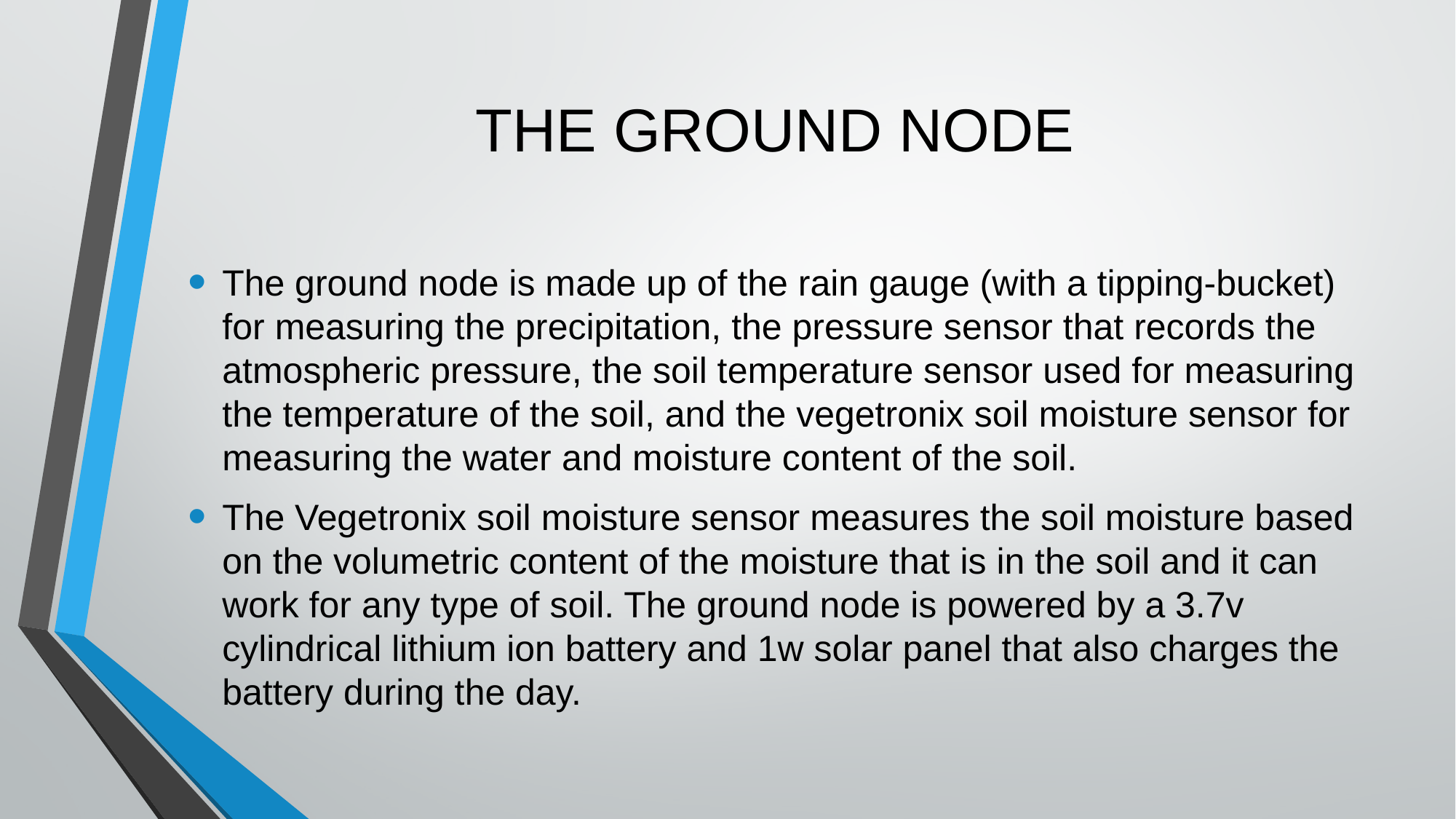

# THE GROUND NODE
The ground node is made up of the rain gauge (with a tipping-bucket) for measuring the precipitation, the pressure sensor that records the atmospheric pressure, the soil temperature sensor used for measuring the temperature of the soil, and the vegetronix soil moisture sensor for measuring the water and moisture content of the soil.
The Vegetronix soil moisture sensor measures the soil moisture based on the volumetric content of the moisture that is in the soil and it can work for any type of soil. The ground node is powered by a 3.7v cylindrical lithium ion battery and 1w solar panel that also charges the battery during the day.